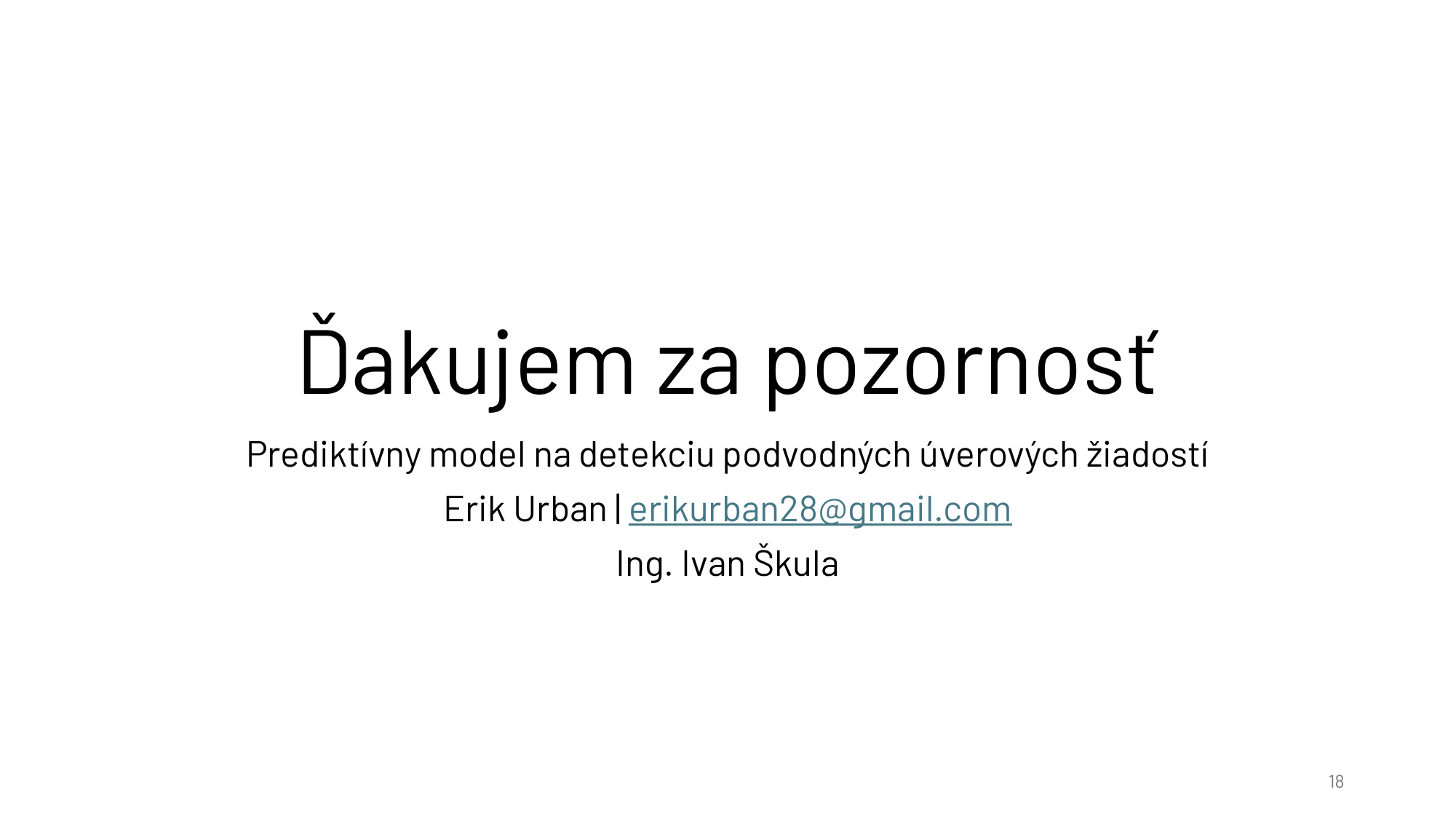

# Ďakujem za pozornosť
Prediktívny model na detekciu podvodných úverových žiadostí
Erik Urban | erikurban28@gmail.com
Ing. Ivan Škula

18